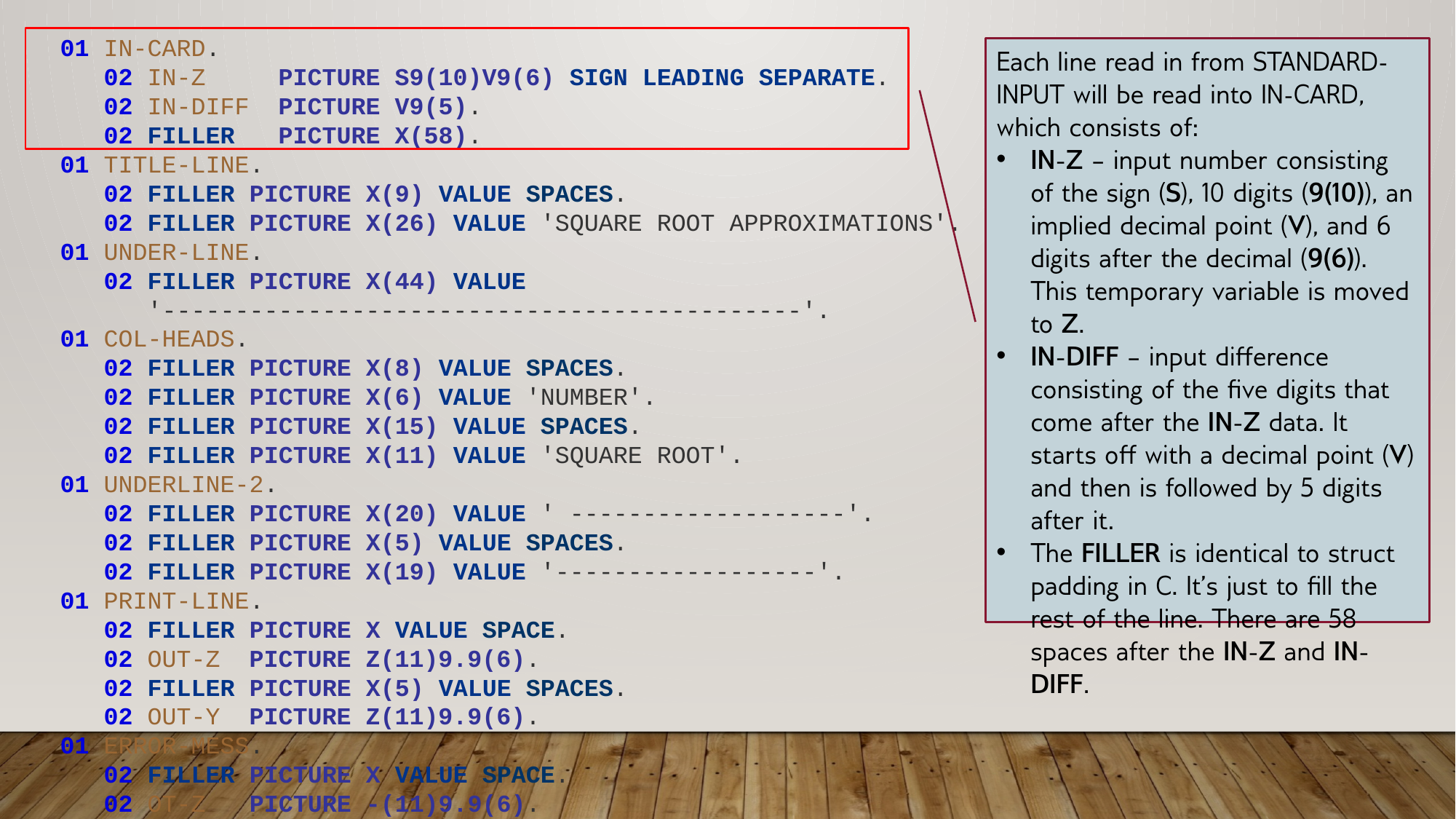

01 IN-CARD.
   02 IN-Z     PICTURE S9(10)V9(6) SIGN LEADING SEPARATE.
   02 IN-DIFF  PICTURE V9(5).
   02 FILLER   PICTURE X(58).
01 TITLE-LINE.
   02 FILLER PICTURE X(9) VALUE SPACES.
   02 FILLER PICTURE X(26) VALUE 'SQUARE ROOT APPROXIMATIONS'.
01 UNDER-LINE.
   02 FILLER PICTURE X(44) VALUE
      '--------------------------------------------'.
01 COL-HEADS.
   02 FILLER PICTURE X(8) VALUE SPACES.
   02 FILLER PICTURE X(6) VALUE 'NUMBER'.
   02 FILLER PICTURE X(15) VALUE SPACES.
   02 FILLER PICTURE X(11) VALUE 'SQUARE ROOT'.
01 UNDERLINE-2.
   02 FILLER PICTURE X(20) VALUE ' -------------------'.
   02 FILLER PICTURE X(5) VALUE SPACES.
   02 FILLER PICTURE X(19) VALUE '------------------'.
01 PRINT-LINE.
   02 FILLER PICTURE X VALUE SPACE.
   02 OUT-Z  PICTURE Z(11)9.9(6).
   02 FILLER PICTURE X(5) VALUE SPACES.
   02 OUT-Y  PICTURE Z(11)9.9(6).
01 ERROR-MESS.
   02 FILLER PICTURE X VALUE SPACE.
   02 OT-Z   PICTURE -(11)9.9(6).

Each line read in from STANDARD-INPUT will be read into IN-CARD, which consists of:
IN-Z – input number consisting of the sign (S), 10 digits (9(10)), an implied decimal point (V), and 6 digits after the decimal (9(6)). This temporary variable is moved to Z.
IN-DIFF – input difference consisting of the five digits that come after the IN-Z data. It starts off with a decimal point (V) and then is followed by 5 digits after it.
The FILLER is identical to struct padding in C. It’s just to fill the rest of the line. There are 58 spaces after the IN-Z and IN-DIFF.